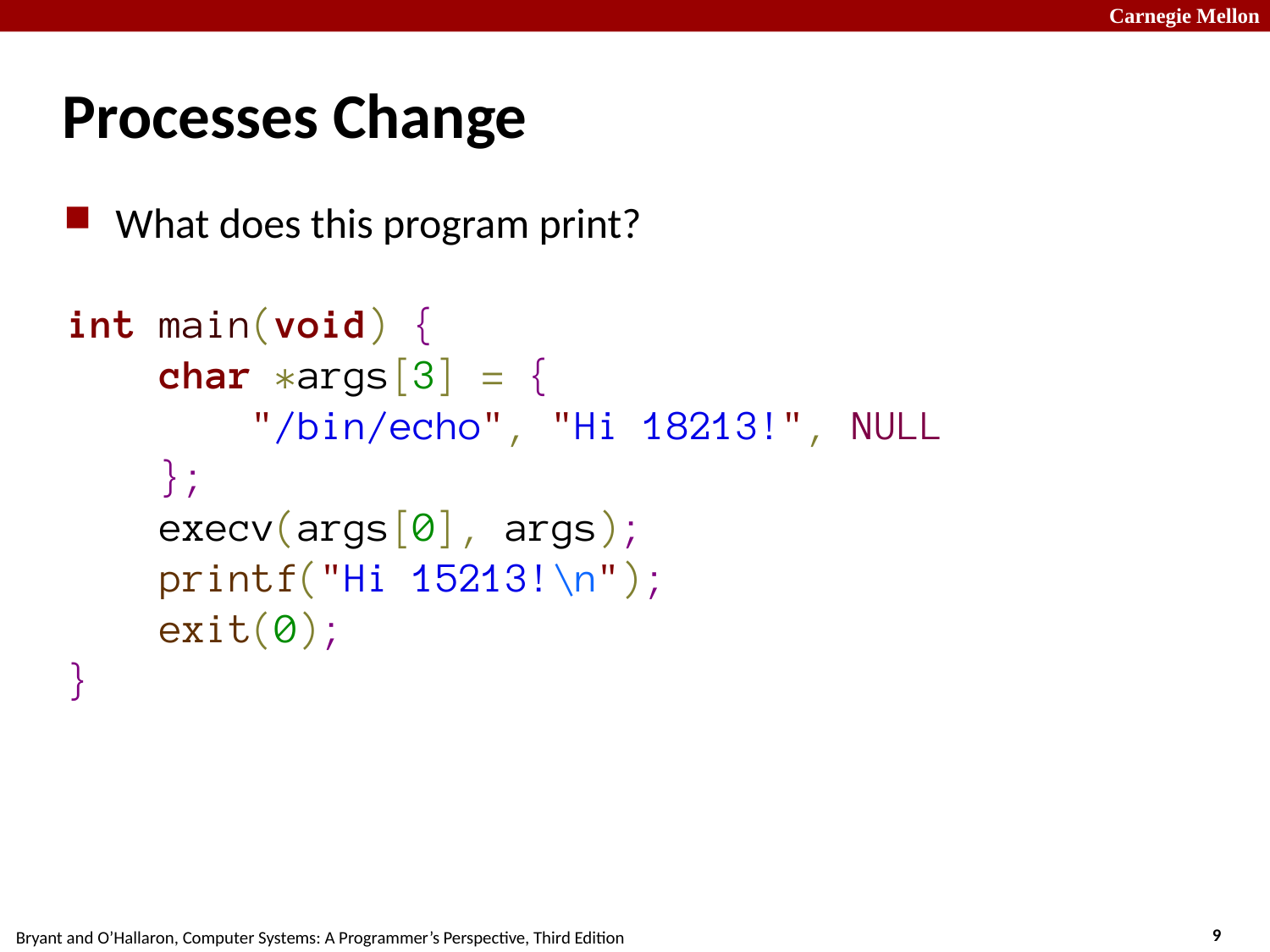

# Processes Change
What does this program print?

int main(void) {
    char *args[3] = {
        "/bin/echo", "Hi 18213!", NULL
    };
    execv(args[0], args);
    printf("Hi 15213!\n");
    exit(0);
}